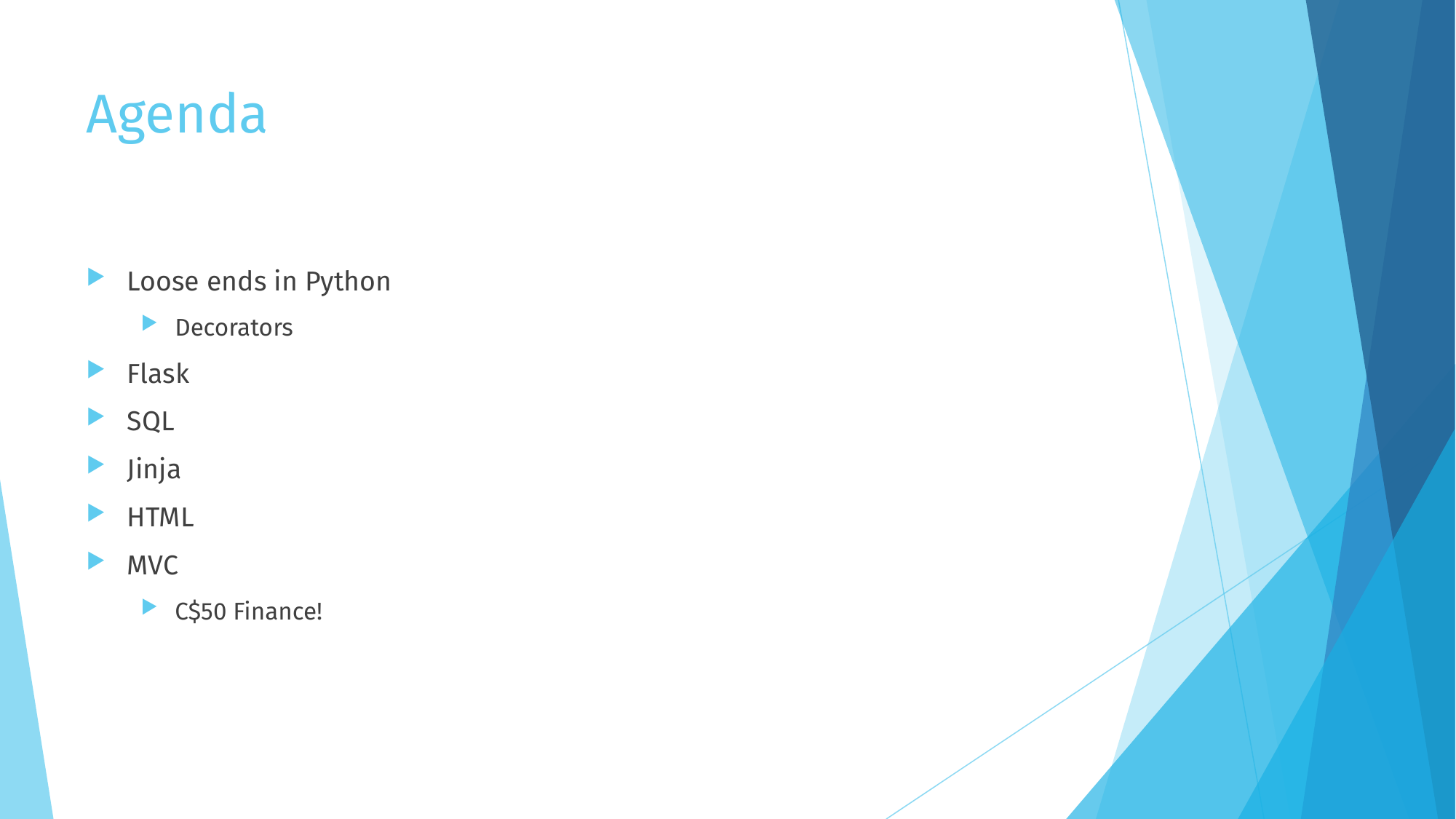

# Agenda
Loose ends in Python
Decorators
Flask
SQL
Jinja
HTML
MVC
C$50 Finance!